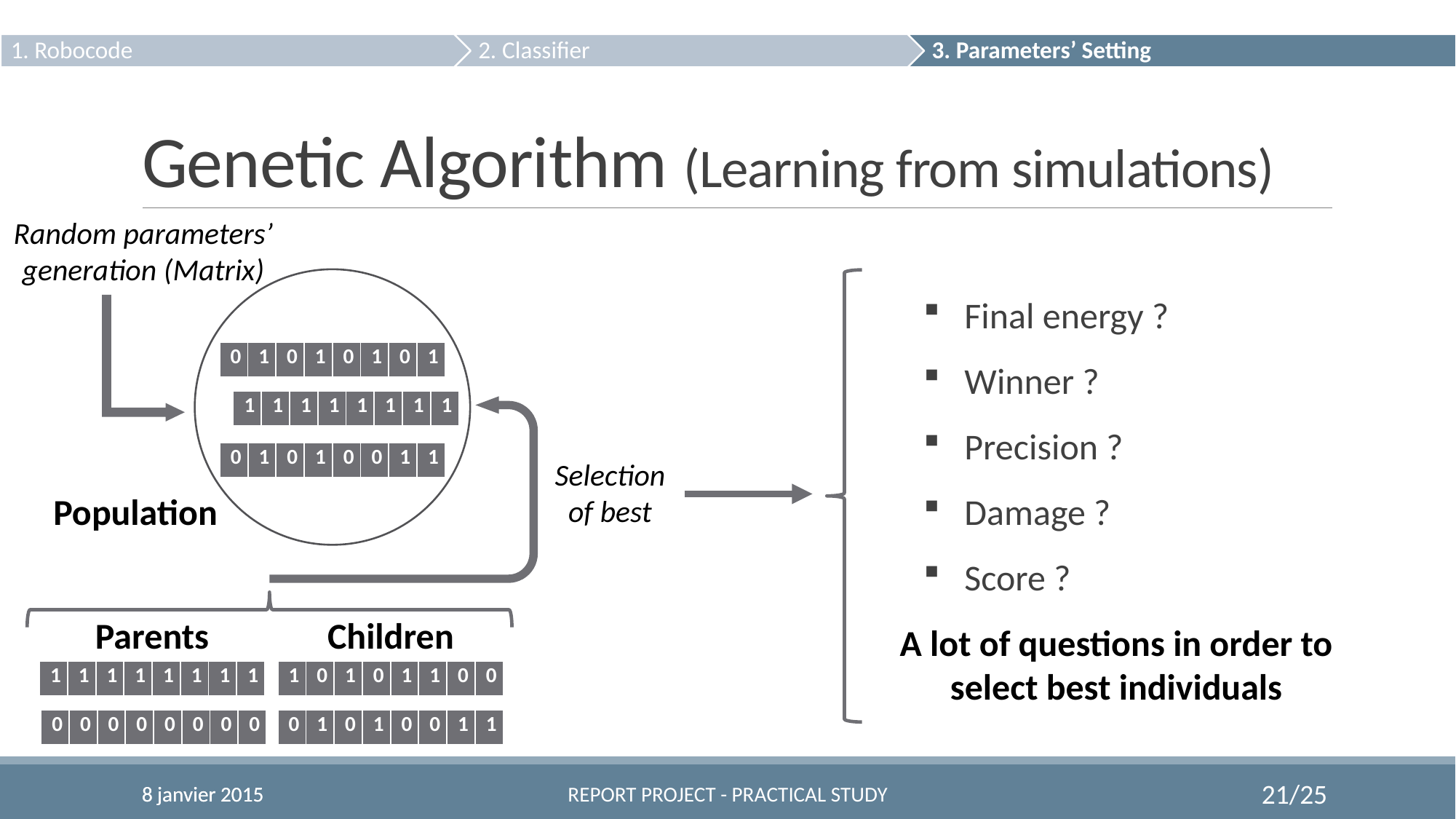

1. Robocode
2. Classifier
3. Parameters’ Setting
# Genetic Algorithm (Learning from simulations)
Random parameters’ generation (Matrix)
Final energy ?
Winner ?
Precision ?
Damage ?
Score ?

A lot of questions in order to select best individuals

| 0 | 1 | 0 | 1 | 0 | 1 | 0 | 1 |
| --- | --- | --- | --- | --- | --- | --- | --- |

| 1 | 1 | 1 | 1 | 1 | 1 | 1 | 1 |
| --- | --- | --- | --- | --- | --- | --- | --- |
| 0 | 0 | 0 | 0 | 0 | 0 | 0 | 0 |
| --- | --- | --- | --- | --- | --- | --- | --- |
| 0 | 1 | 0 | 1 | 0 | 0 | 1 | 1 |
| --- | --- | --- | --- | --- | --- | --- | --- |
Selection of best
Population
Children
Parents
| 1 | 1 | 1 | 1 | 1 | 1 | 1 | 1 |
| --- | --- | --- | --- | --- | --- | --- | --- |
| 1 | 0 | 1 | 0 | 1 | 1 | 0 | 0 |
| --- | --- | --- | --- | --- | --- | --- | --- |
| 0 | 0 | 0 | 0 | 0 | 0 | 0 | 0 |
| --- | --- | --- | --- | --- | --- | --- | --- |
| 0 | 1 | 0 | 1 | 0 | 0 | 1 | 1 |
| --- | --- | --- | --- | --- | --- | --- | --- |
8 janvier 2015
8 janvier 2015
Report projeCt - PRACTICAL STUDY
21/25